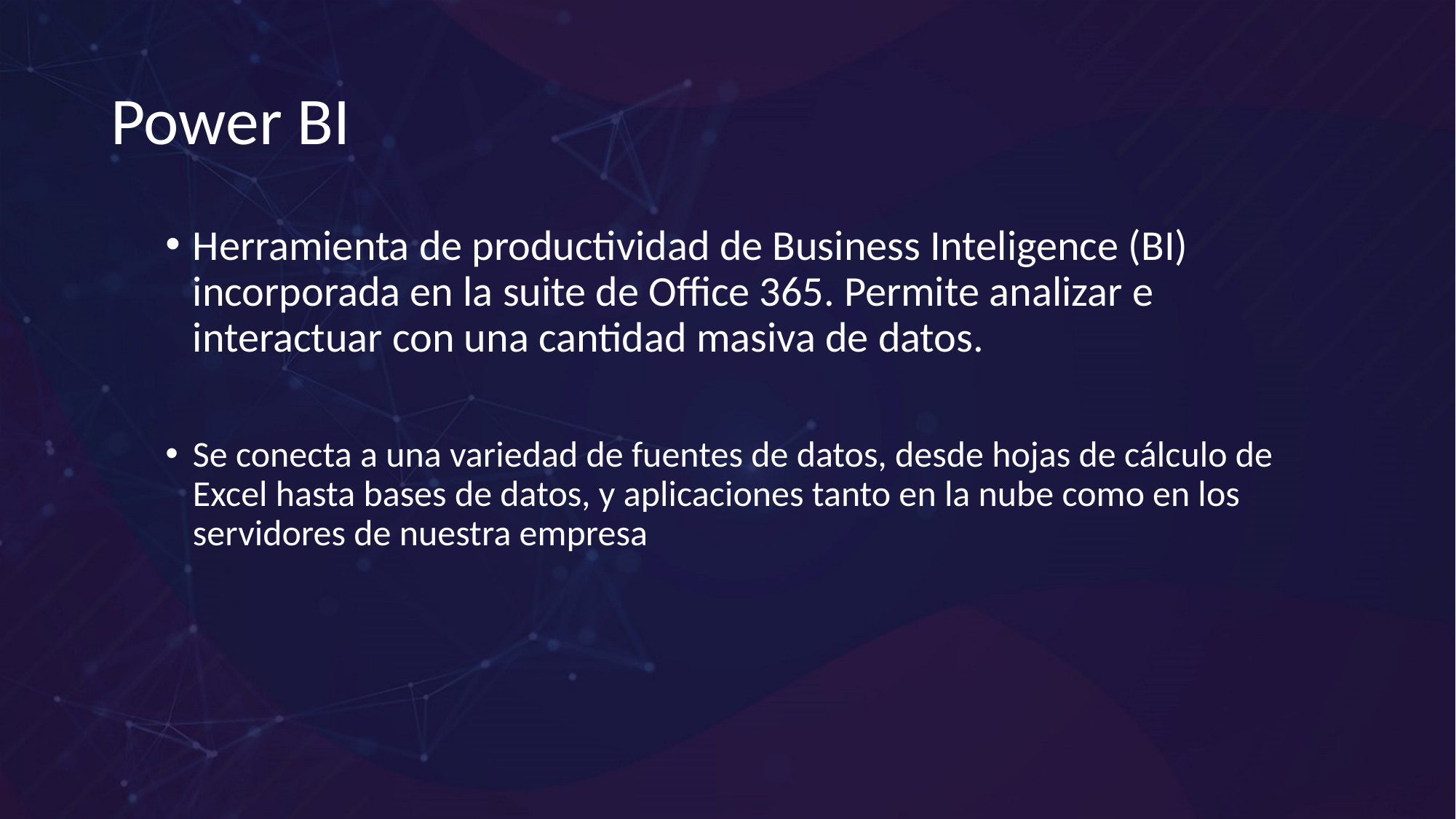

# Power BI
Herramienta de productividad de Business Inteligence (BI) incorporada en la suite de Office 365. Permite analizar e interactuar con una cantidad masiva de datos.

Se conecta a una variedad de fuentes de datos, desde hojas de cálculo de Excel hasta bases de datos, y aplicaciones tanto en la nube como en los servidores de nuestra empresa